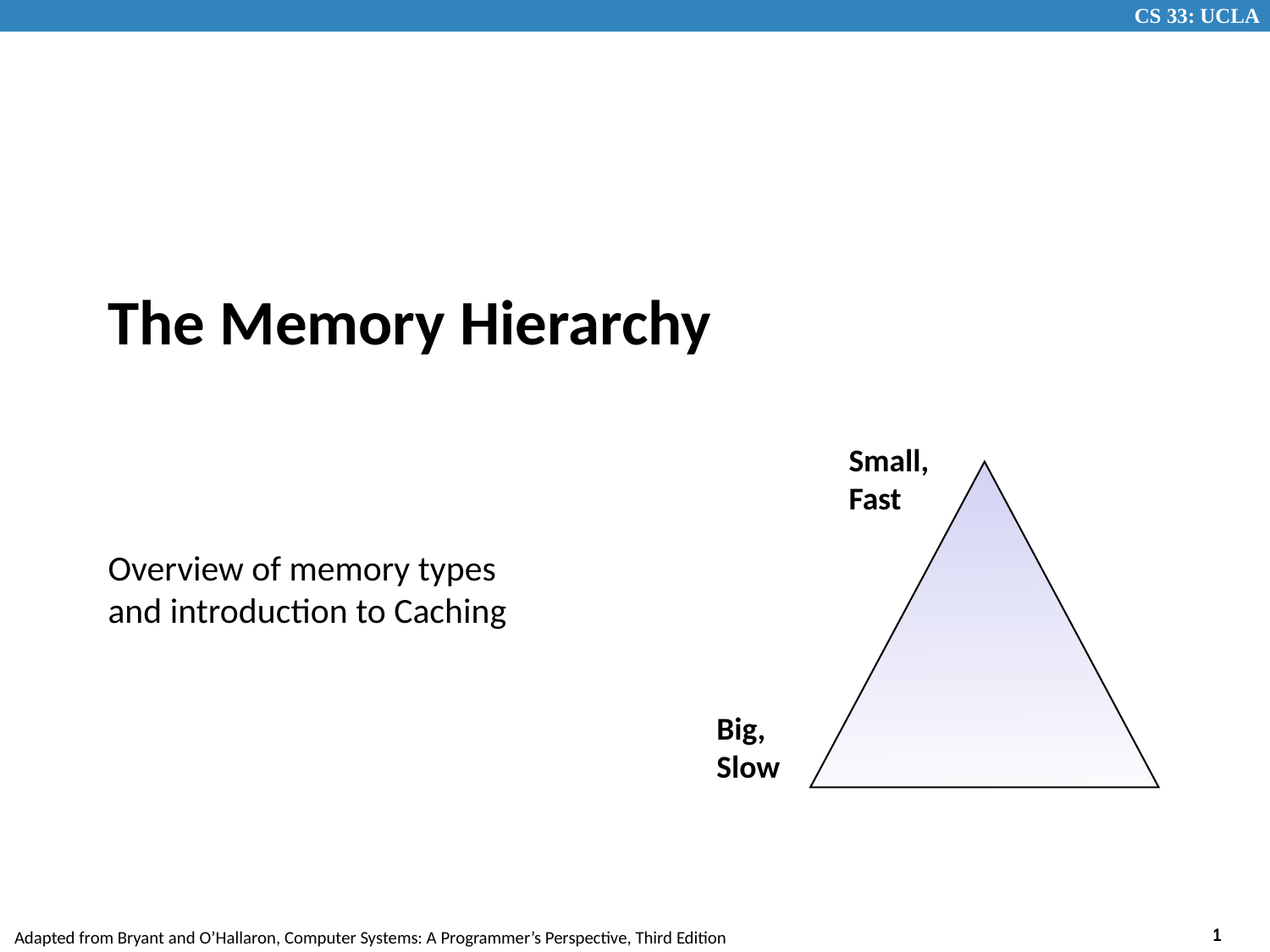

# The Memory Hierarchy
Small,
Fast

Overview of memory types and introduction to Caching
Big,
Slow